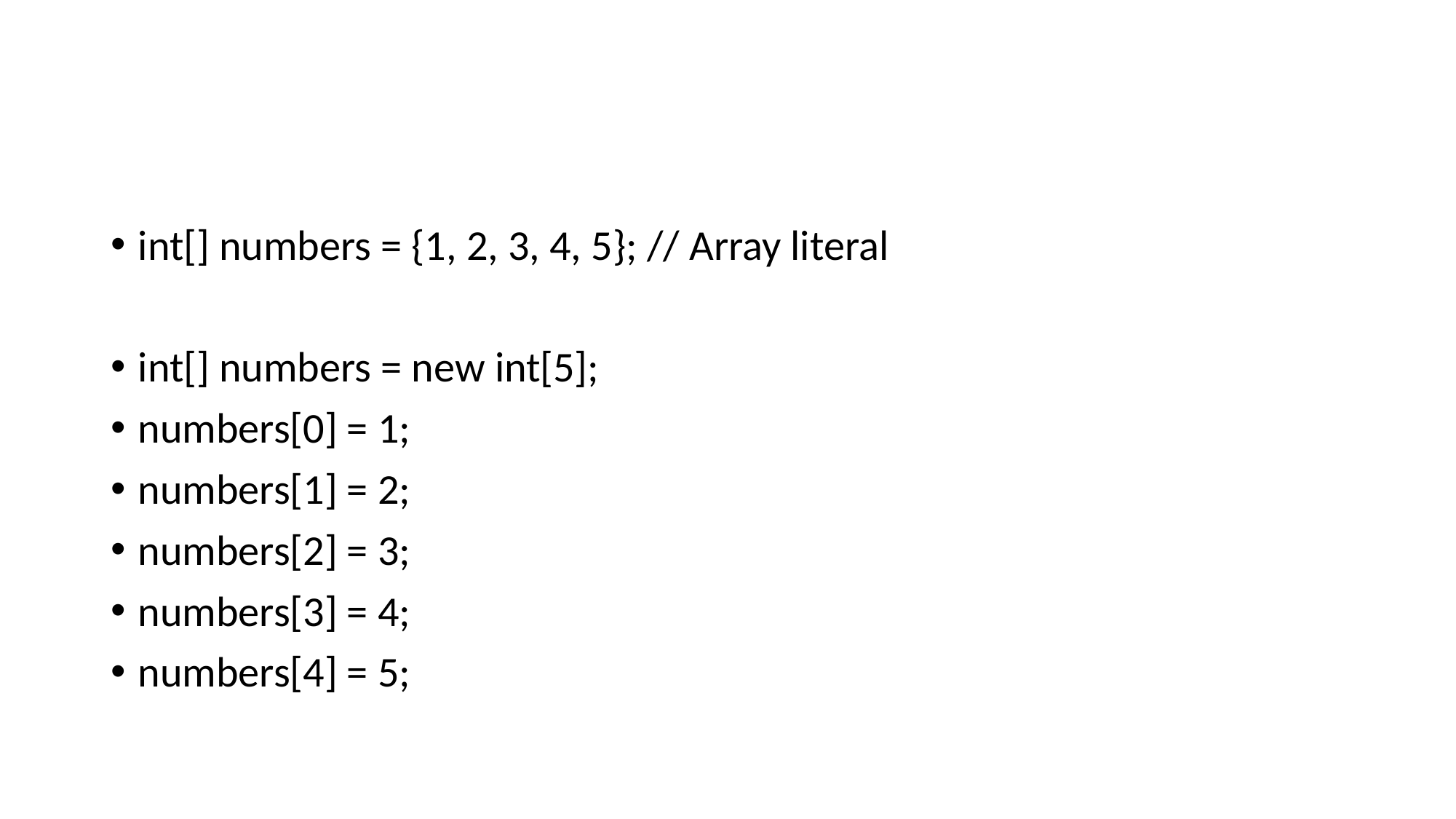

#
int[] numbers = {1, 2, 3, 4, 5}; // Array literal

int[] numbers = new int[5];
numbers[0] = 1;
numbers[1] = 2;
numbers[2] = 3;
numbers[3] = 4;
numbers[4] = 5;